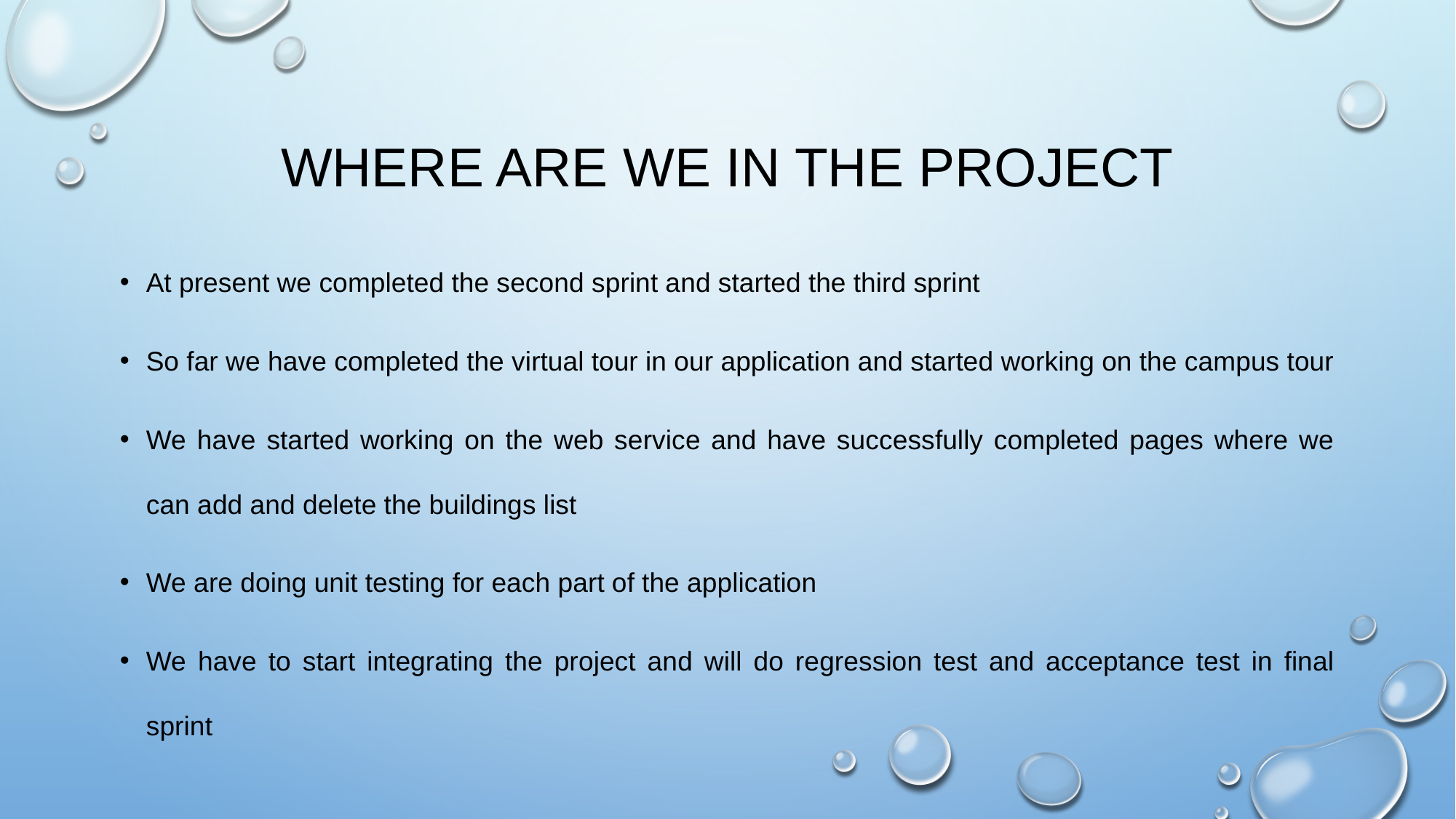

# Where are we in the project
At present we completed the second sprint and started the third sprint
So far we have completed the virtual tour in our application and started working on the campus tour
We have started working on the web service and have successfully completed pages where we can add and delete the buildings list
We are doing unit testing for each part of the application
We have to start integrating the project and will do regression test and acceptance test in final sprint